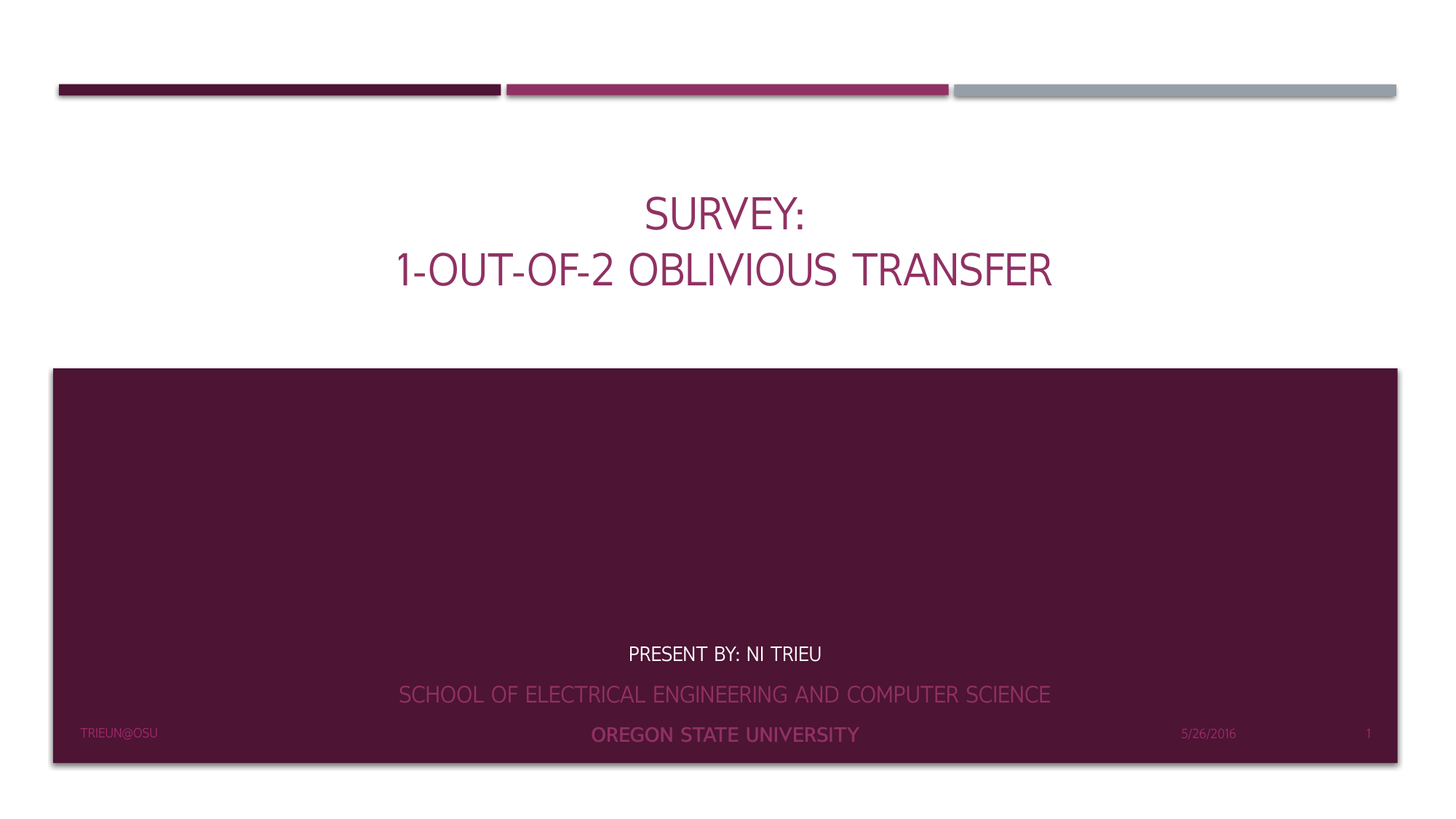

# Survey: 1-out-of-2 Oblivious transfer

Present by: Ni trieu
School of Electrical Engineering and Computer Science
Oregon State University

trieun@OSU
5/26/2016
1